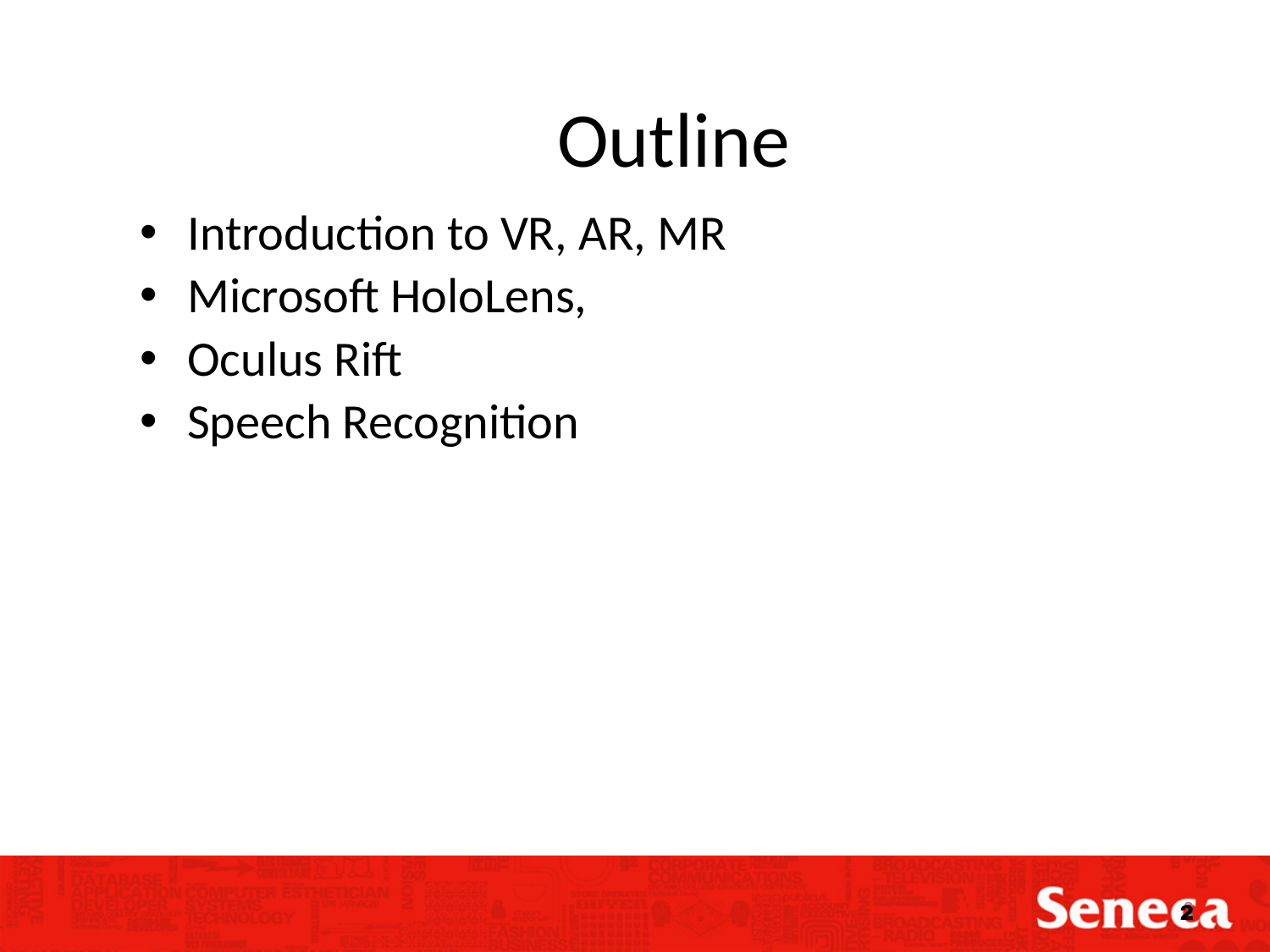

Outline
Introduction to VR, AR, MR
Microsoft HoloLens,
Oculus Rift
Speech Recognition

2
2